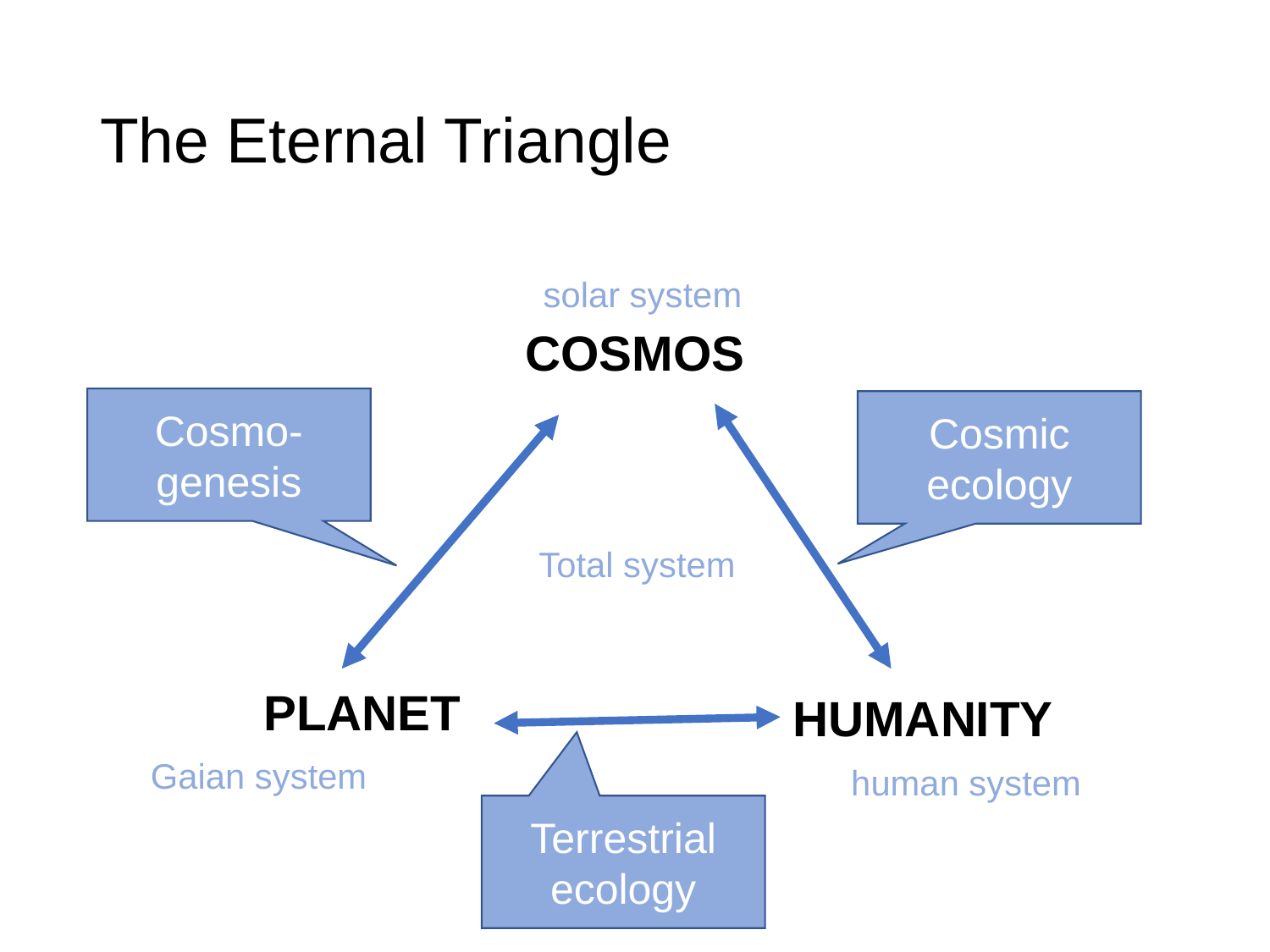

# The Eternal Triangle
solar system
COSMOS
Cosmo-genesis
Cosmic ecology
Total system
PLANET
HUMANITY
Gaian system
human system
Terrestrial ecology